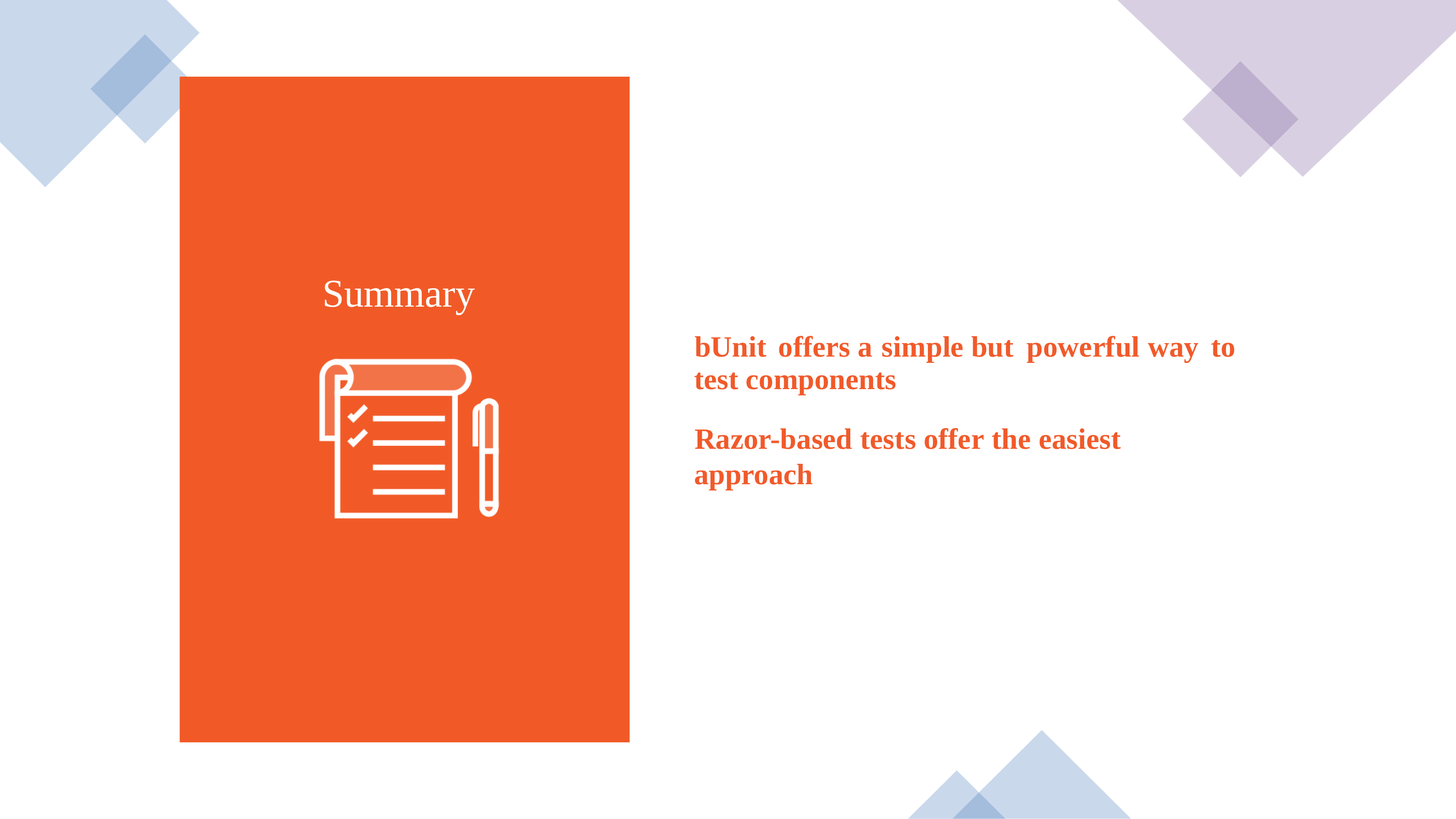

Summary
bUnit offers a simple but powerful way to
test components
Razor-based tests offer the easiest approach